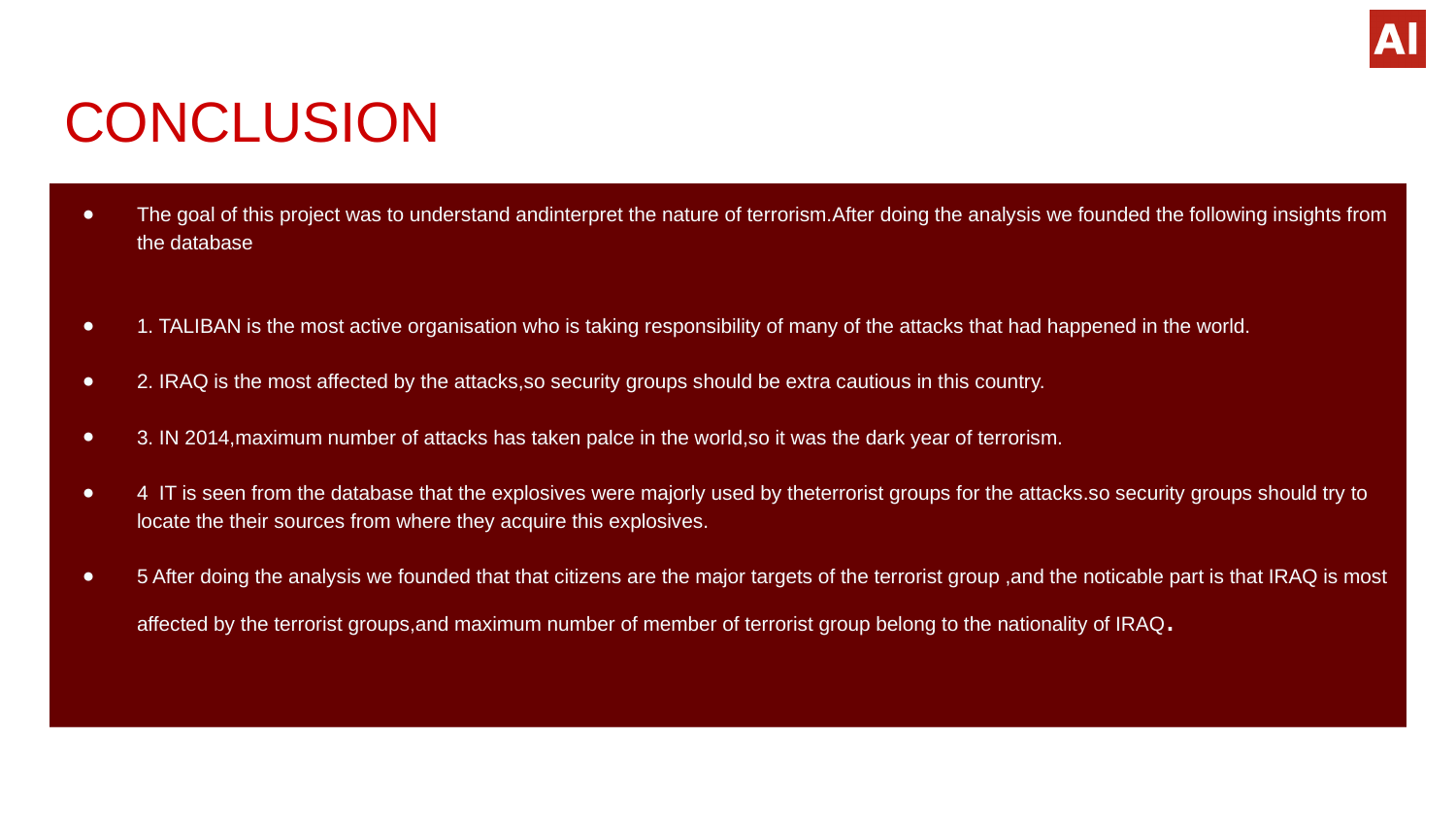

# CONCLUSION
The goal of this project was to understand andinterpret the nature of terrorism.After doing the analysis we founded the following insights from the database

1. TALIBAN is the most active organisation who is taking responsibility of many of the attacks that had happened in the world.

2. IRAQ is the most affected by the attacks,so security groups should be extra cautious in this country.

3. IN 2014,maximum number of attacks has taken palce in the world,so it was the dark year of terrorism.

4  IT is seen from the database that the explosives were majorly used by theterrorist groups for the attacks.so security groups should try to  locate the their sources from where they acquire this explosives.

5 After doing the analysis we founded that that citizens are the major targets of the terrorist group ,and the noticable part is that IRAQ is most affected by the terrorist groups,and maximum number of member of terrorist group belong to the nationality of IRAQ.